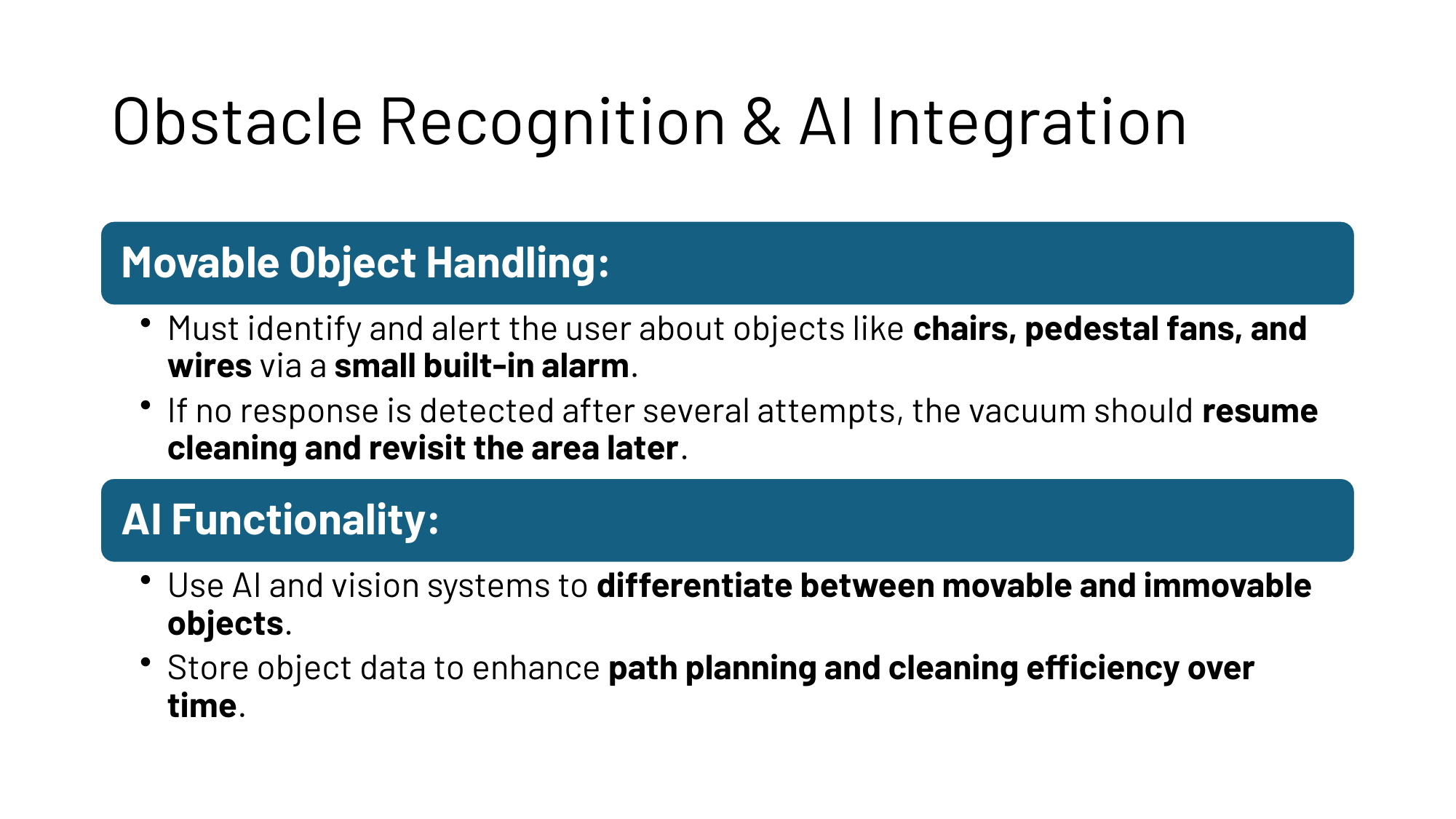

# Obstacle Recognition & AI Integration
Movable Object Handling:
Must identify and alert the user about objects like chairs, pedestal fans, and wires via a small built-in alarm.
If no response is detected after several attempts, the vacuum should resume cleaning and revisit the area later.
AI Functionality:
Use AI and vision systems to differentiate between movable and immovable objects.
Store object data to enhance path planning and cleaning efficiency over time.